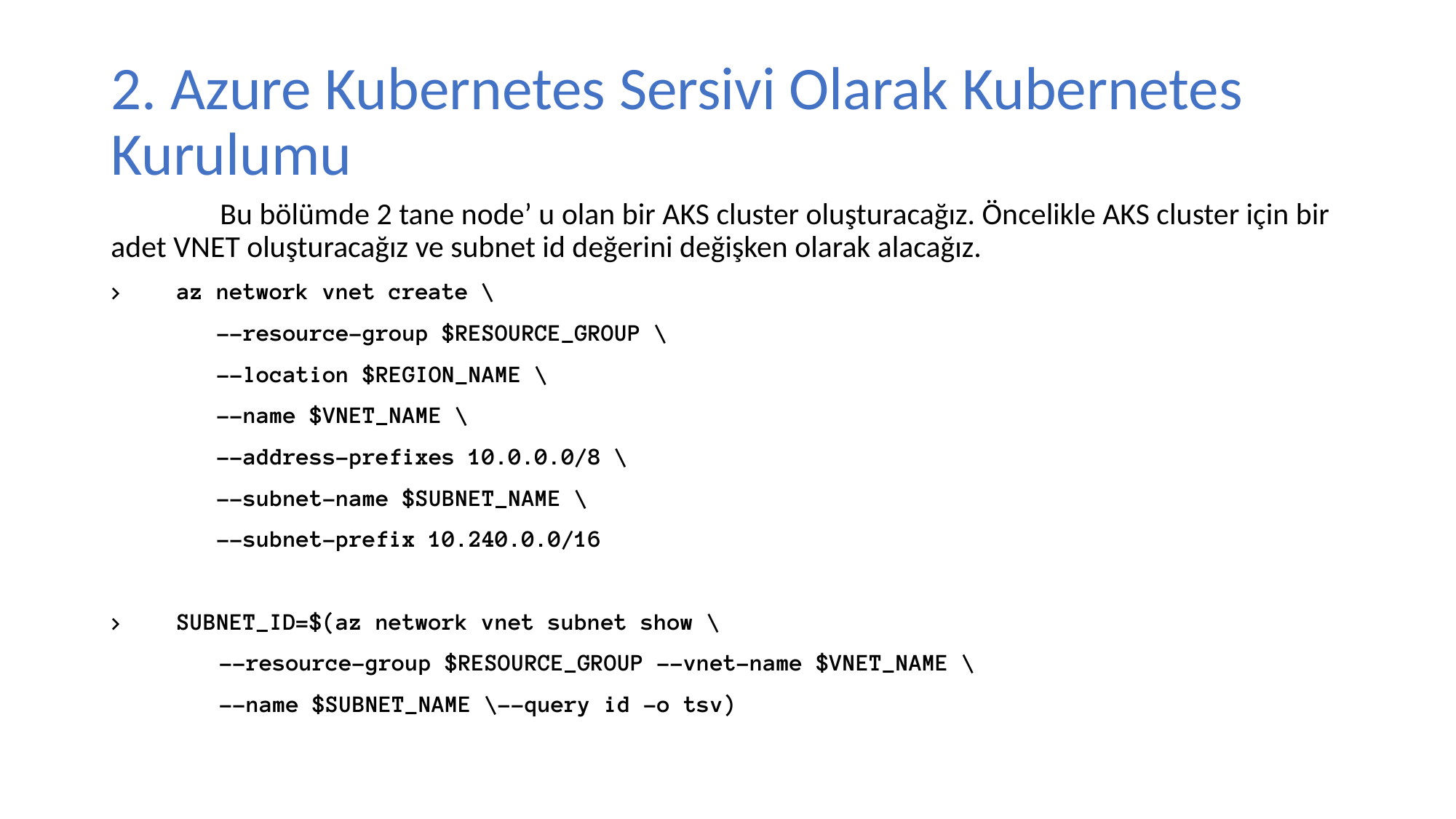

# 2. Azure Kubernetes Sersivi Olarak Kubernetes Kurulumu
	Bu bölümde 2 tane node’ u olan bir AKS cluster oluşturacağız. Öncelikle AKS cluster için bir adet VNET oluşturacağız ve subnet id değerini değişken olarak alacağız.
>    az network vnet create \
        --resource-group $RESOURCE_GROUP \
        --location $REGION_NAME \
        --name $VNET_NAME \
        --address-prefixes 10.0.0.0/8 \
        --subnet-name $SUBNET_NAME \
        --subnet-prefix 10.240.0.0/16

>    SUBNET_ID=$(az network vnet subnet show \
	--resource-group $RESOURCE_GROUP --vnet-name $VNET_NAME \
    	--name $SUBNET_NAME \--query id -o tsv)